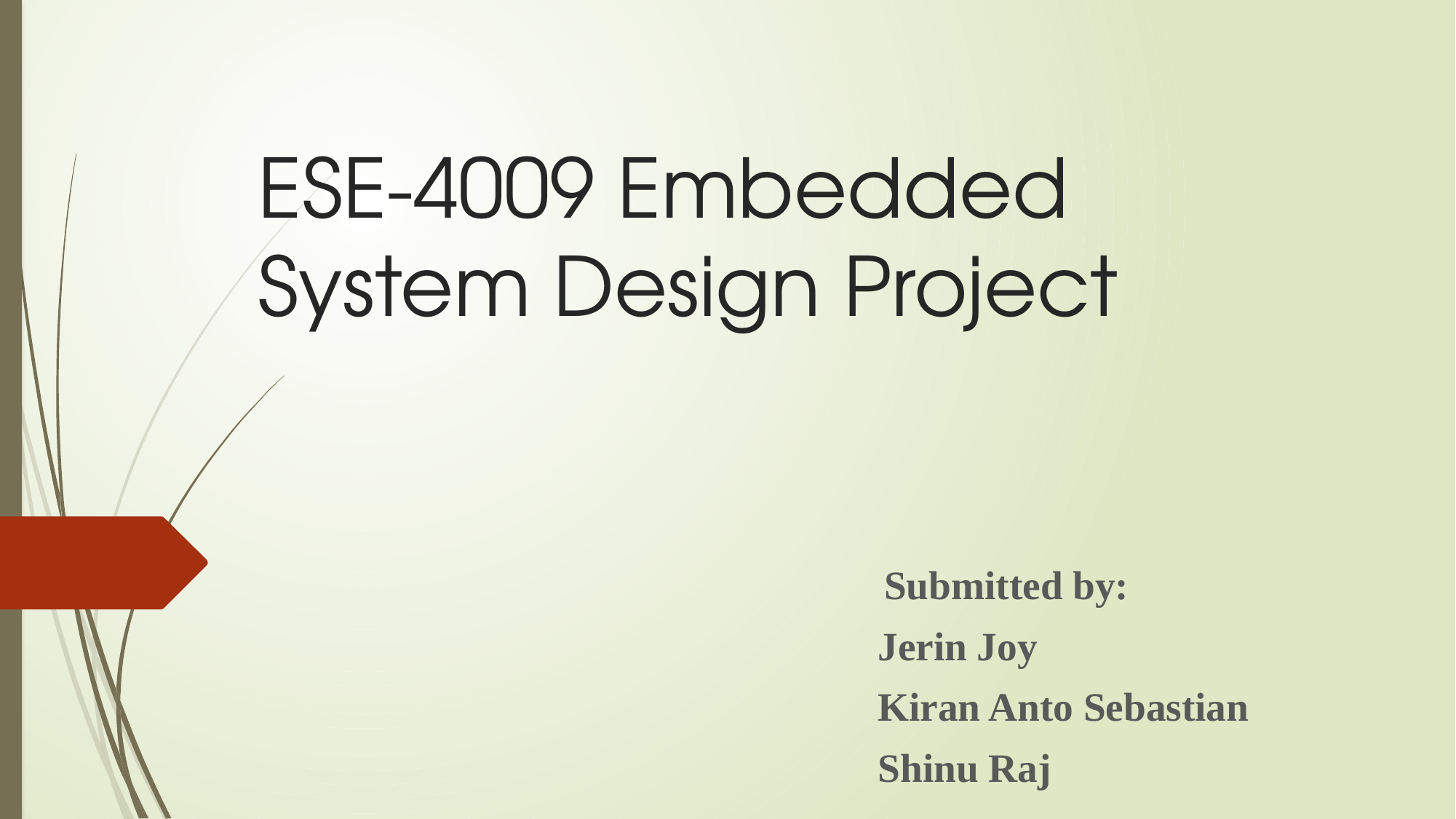

# ESE-4009 Embedded System Design Project
 Submitted by:
Jerin Joy
Kiran Anto Sebastian
Shinu Raj